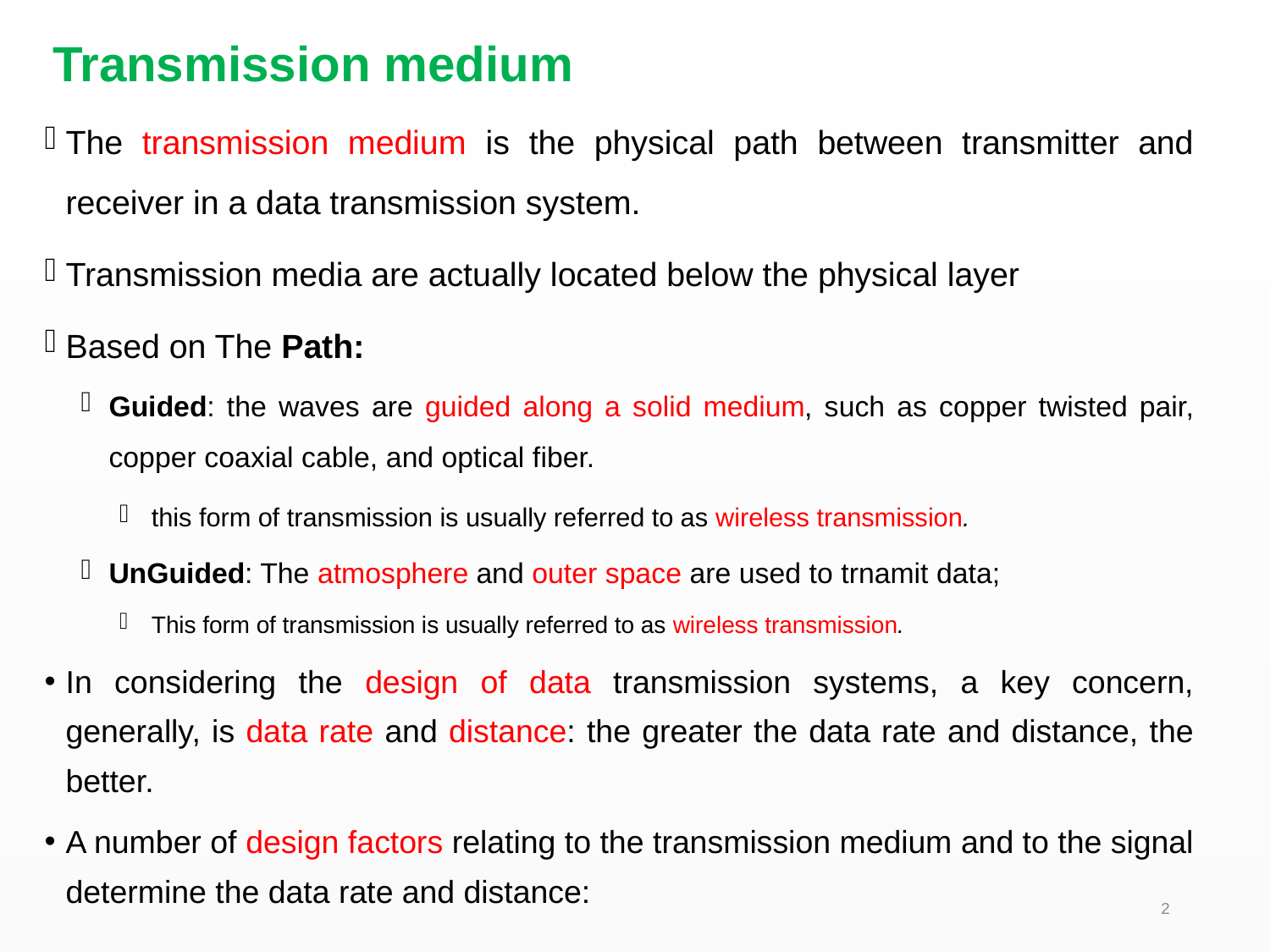

# Transmission medium
The transmission medium is the physical path between transmitter and receiver in a data transmission system.
Transmission media are actually located below the physical layer
Based on The Path:
Guided: the waves are guided along a solid medium, such as copper twisted pair, copper coaxial cable, and optical fiber.
this form of transmission is usually referred to as wireless transmission.
UnGuided: The atmosphere and outer space are used to trnamit data;
This form of transmission is usually referred to as wireless transmission.
In considering the design of data transmission systems, a key concern, generally, is data rate and distance: the greater the data rate and distance, the better.
A number of design factors relating to the transmission medium and to the signal determine the data rate and distance:

2